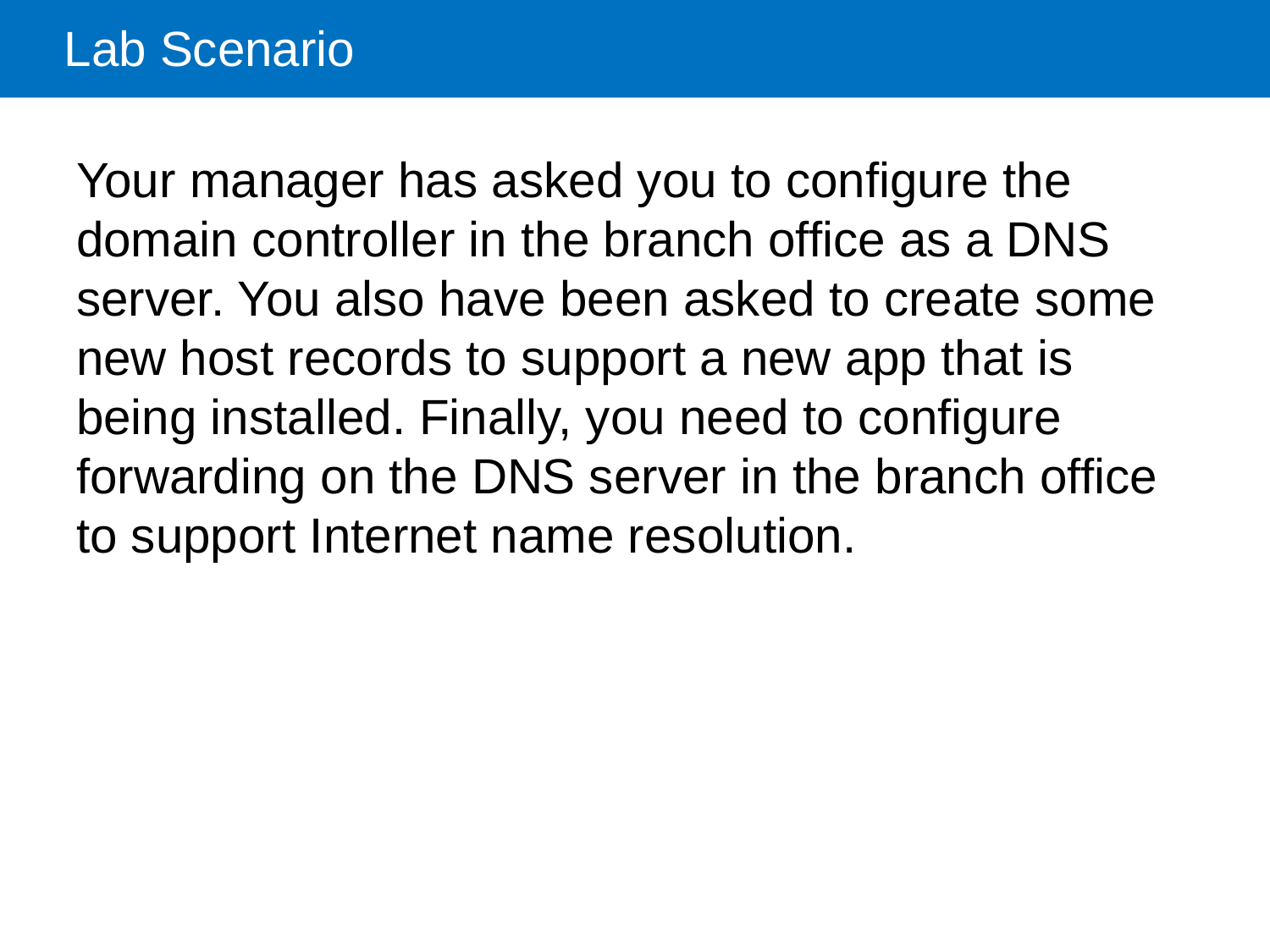

# Lab Scenario
Your manager has asked you to configure the domain controller in the branch office as a DNS server. You also have been asked to create some new host records to support a new app that is being installed. Finally, you need to configure forwarding on the DNS server in the branch office to support Internet name resolution.